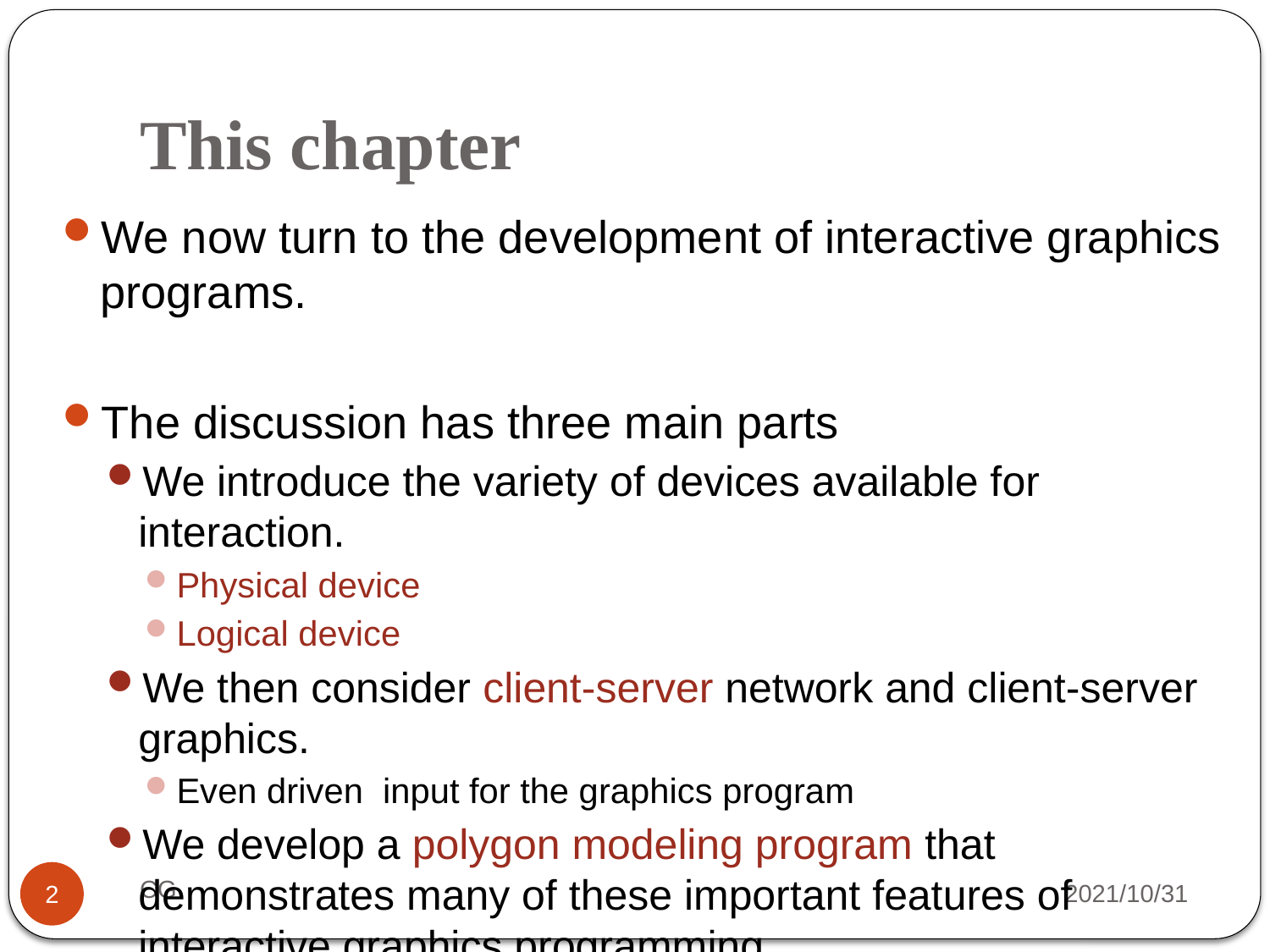

# This chapter
We now turn to the development of interactive graphics programs.

The discussion has three main parts
We introduce the variety of devices available for interaction.
Physical device
Logical device
We then consider client-server network and client-server graphics.
Even driven  input for the graphics program
We develop a polygon modeling program that demonstrates many of these important features of interactive graphics programming

CG
2021/10/31
2